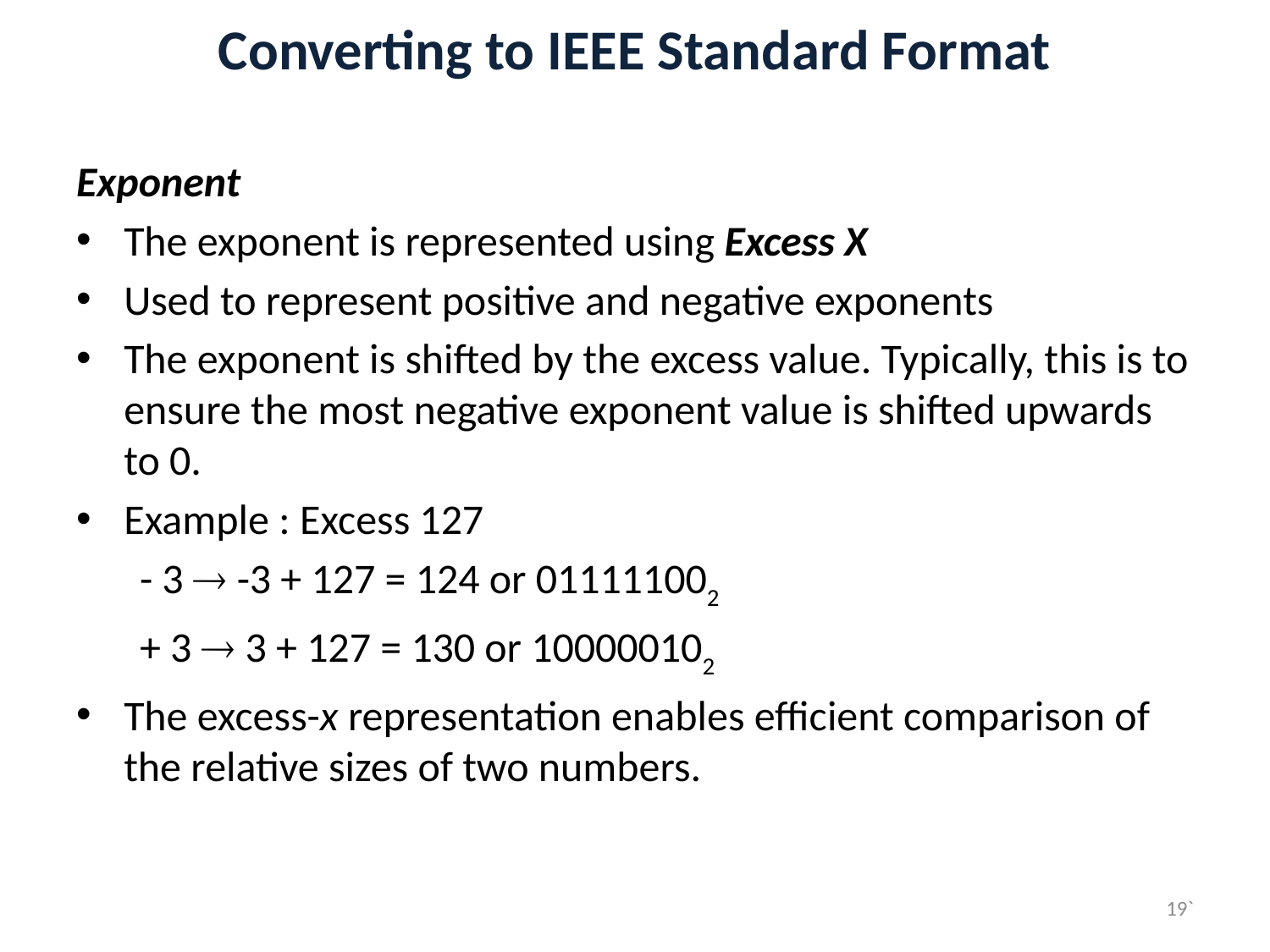

# Converting to IEEE Standard Format
Exponent
The exponent is represented using Excess X
Used to represent positive and negative exponents
The exponent is shifted by the excess value. Typically, this is to ensure the most negative exponent value is shifted upwards to 0.
Example : Excess 127
- 3 → -3 + 127 = 124 or 011111002
+ 3 → 3 + 127 = 130 or 100000102
The excess-x representation enables efficient comparison of the relative sizes of two numbers.

19`